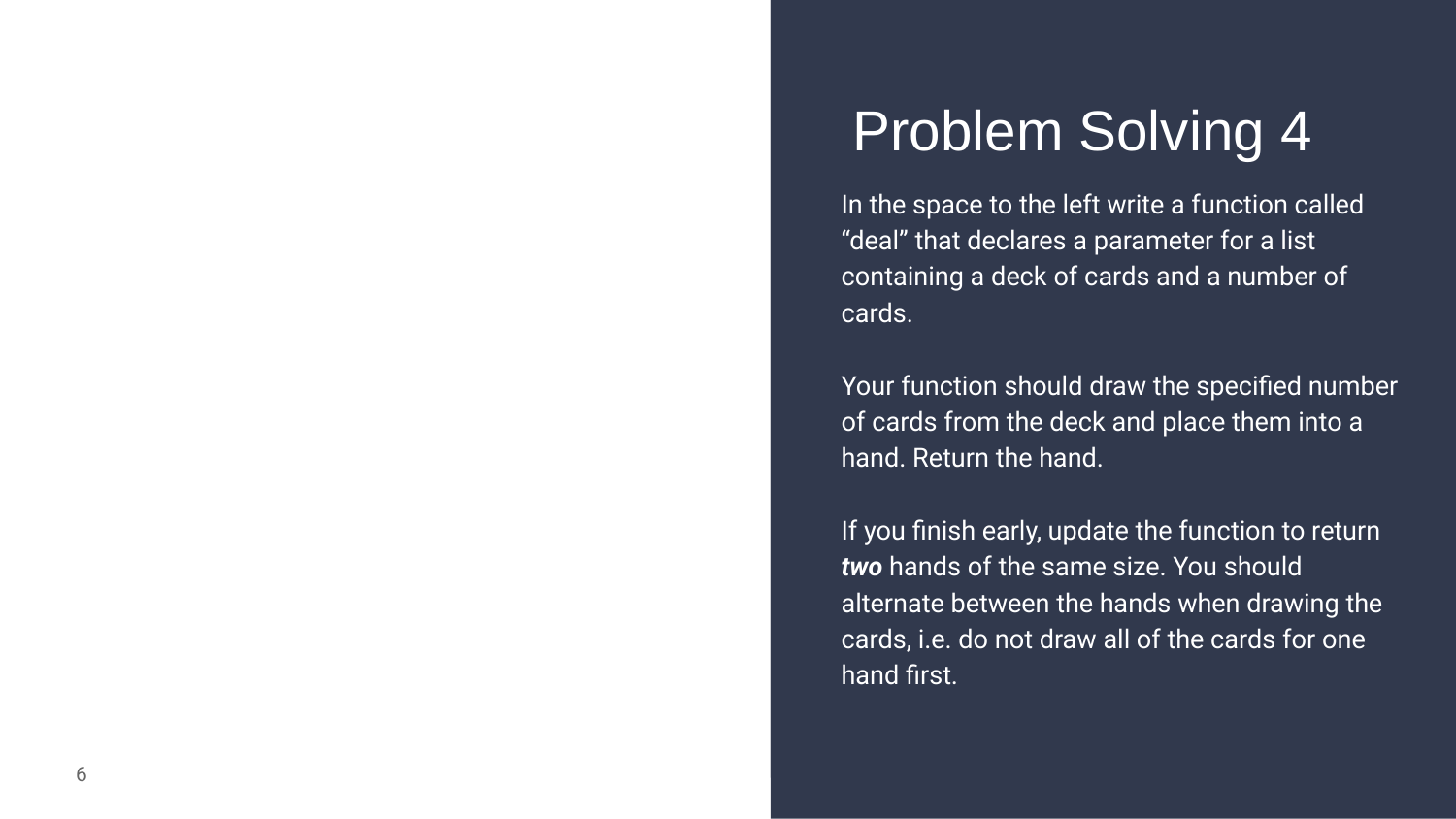

# Problem Solving 4
In the space to the left write a function called “deal” that declares a parameter for a list containing a deck of cards and a number of cards.

Your function should draw the specified number of cards from the deck and place them into a hand. Return the hand.

If you finish early, update the function to return two hands of the same size. You should alternate between the hands when drawing the cards, i.e. do not draw all of the cards for one hand first.
6